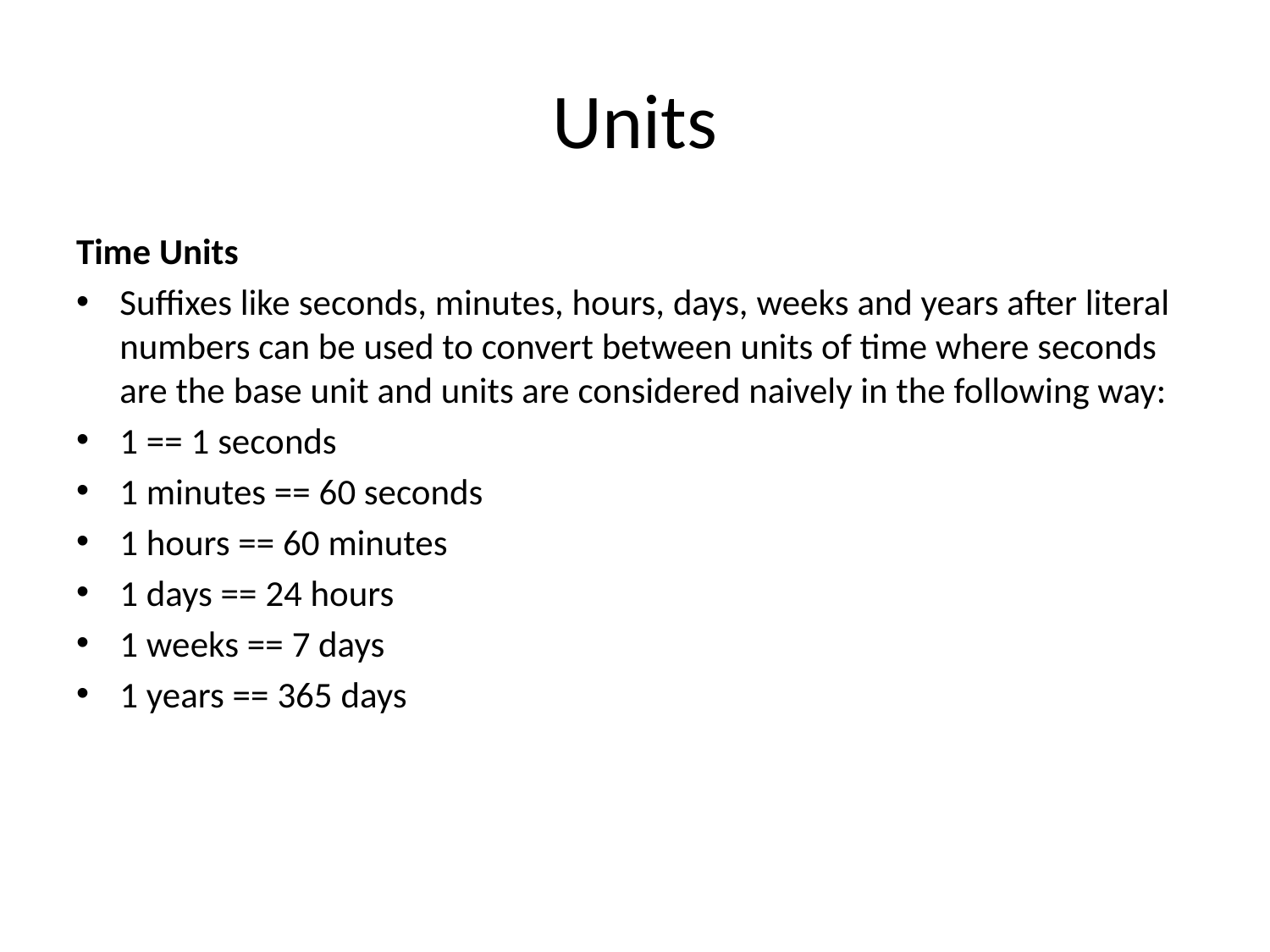

# Units
Time Units
Suffixes like seconds, minutes, hours, days, weeks and years after literal numbers can be used to convert between units of time where seconds are the base unit and units are considered naively in the following way:
1 == 1 seconds
1 minutes == 60 seconds
1 hours == 60 minutes
1 days == 24 hours
1 weeks == 7 days
1 years == 365 days